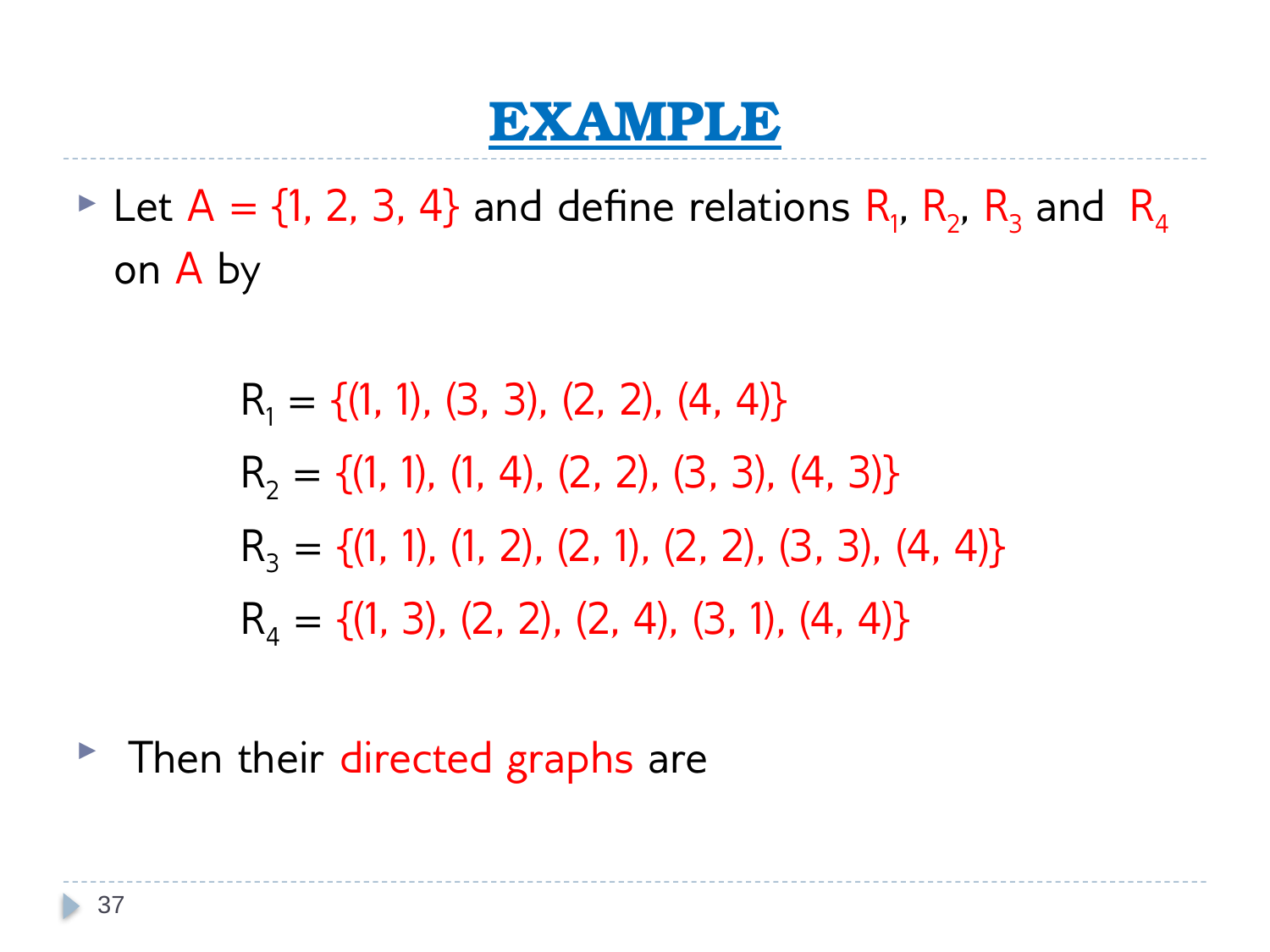

# EXAMPLE
Let A = {1, 2, 3, 4} and define relations R1, R2, R3 and 	R4 on A by

		R1 = {(1, 1), (3, 3), (2, 2), (4, 4)}
		R2 = {(1, 1), (1, 4), (2, 2), (3, 3), (4, 3)}
		R3 = {(1, 1), (1, 2), (2, 1), (2, 2), (3, 3), (4, 4)}
		R4 = {(1, 3), (2, 2), (2, 4), (3, 1), (4, 4)}

 Then their directed graphs are

37